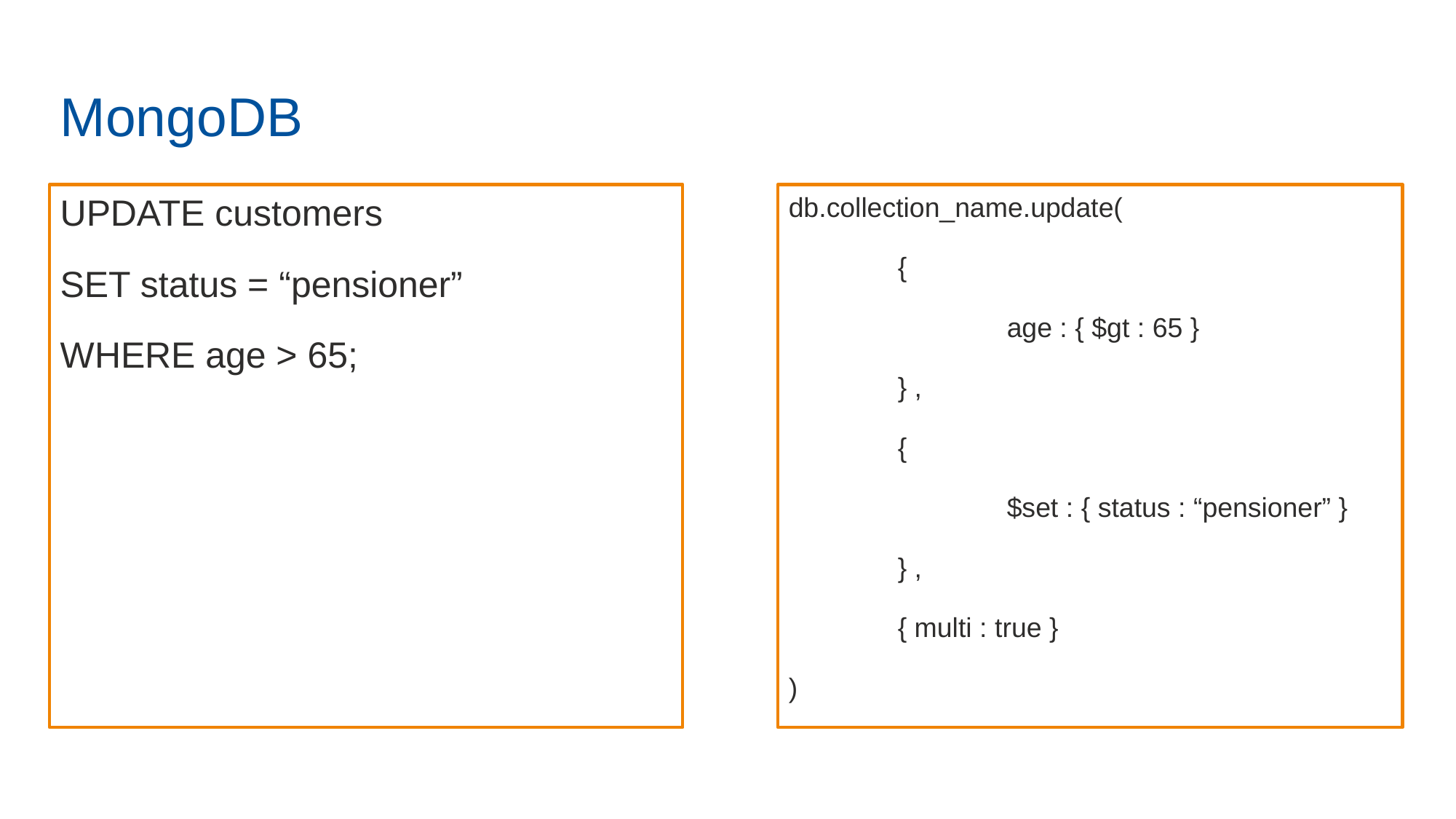

MongoDB
UPDATE customers
SET status = “pensioner”
WHERE age > 65;

db.collection_name.update(
	{
		age : { $gt : 65 }
	} ,
	{
		$set : { status : “pensioner” }
	} ,
	{ multi : true }
)